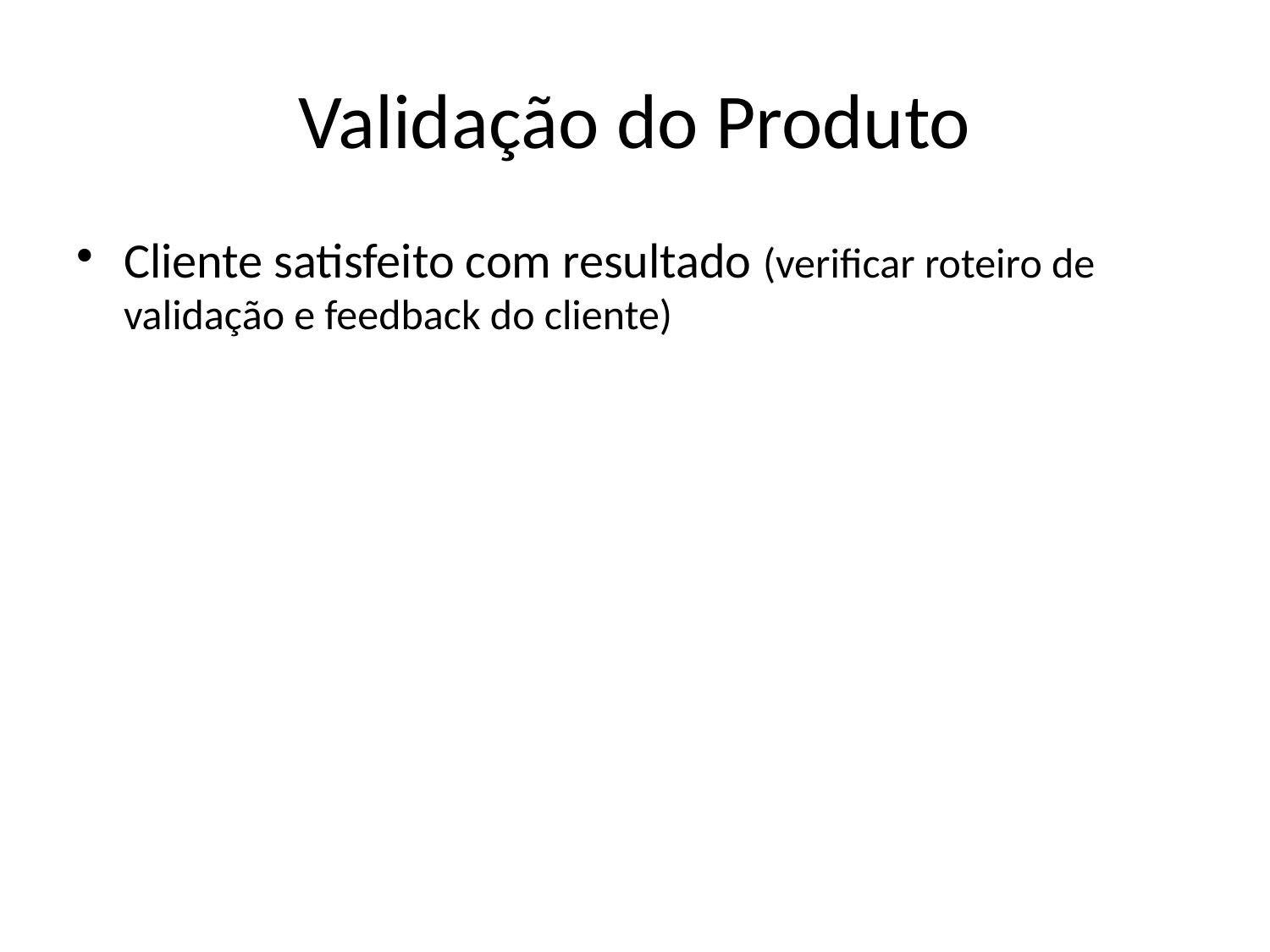

Validação do Produto
Cliente satisfeito com resultado (verificar roteiro de validação e feedback do cliente)